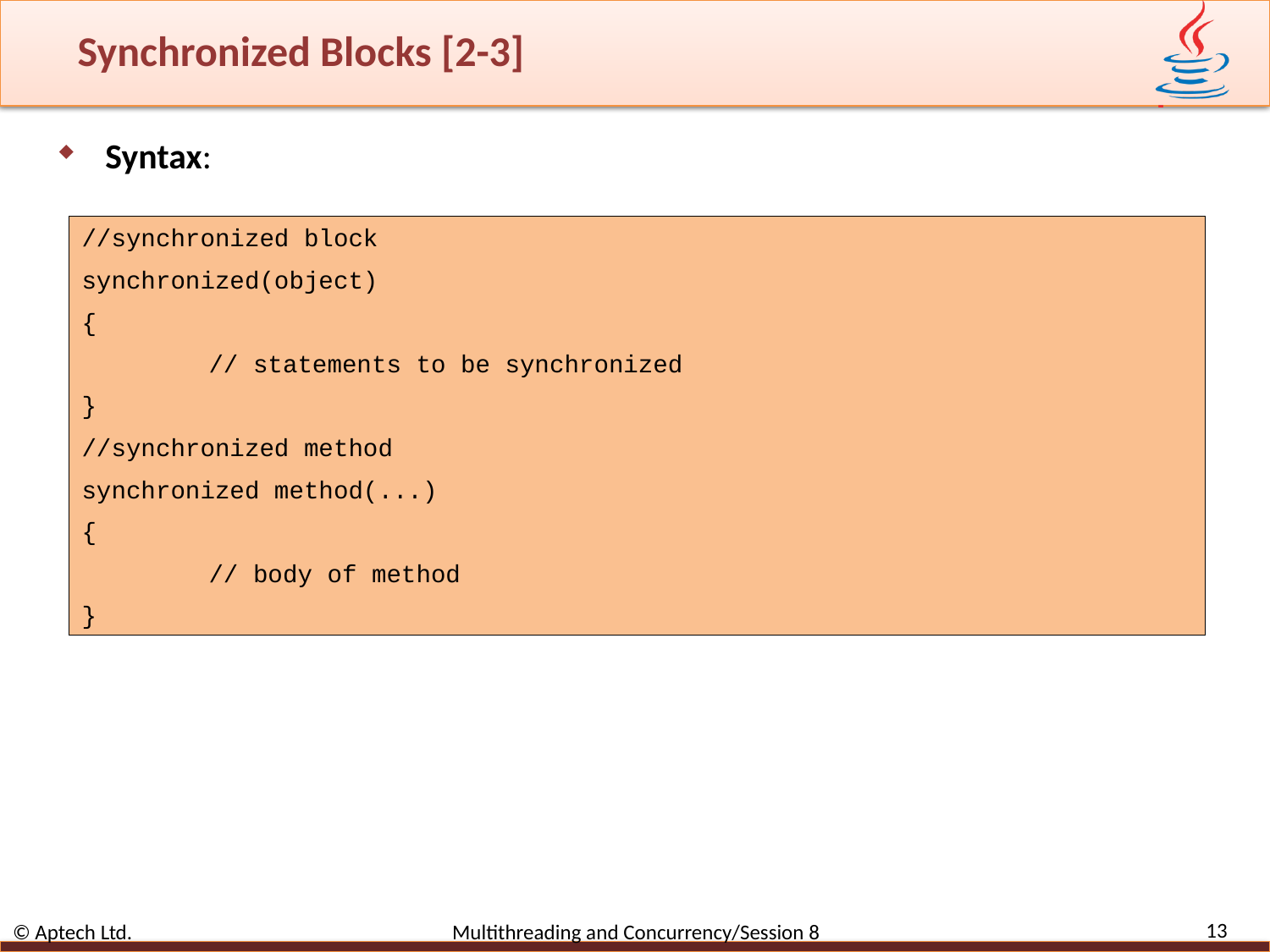

# Synchronized Blocks [2-3]
Syntax:
//synchronized block
synchronized(object)
{
	// statements to be synchronized
}
//synchronized method
synchronized method(...)
{
	// body of method
}
13
© Aptech Ltd.                                                                  Multithreading and Concurrency/Session 8